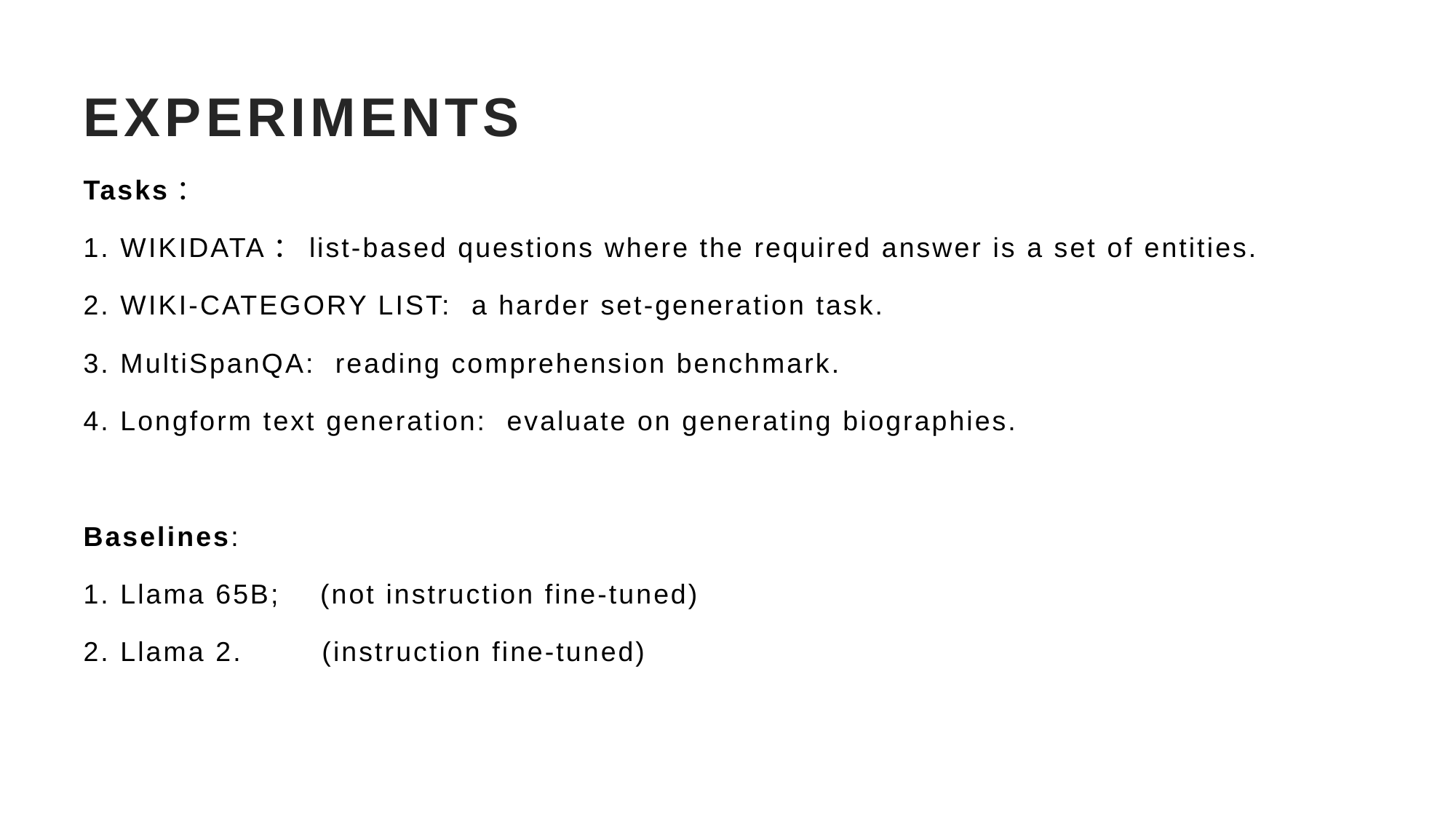

# EXPERIMENTS
Tasks：
1. WIKIDATA：list-based questions where the required answer is a set of entities.
2. WIKI-CATEGORY LIST:  a harder set-generation task.
3. MultiSpanQA:  reading comprehension benchmark.
4. Longform text generation:  evaluate on generating biographies.

Baselines:
1. Llama 65B;    (not instruction fine-tuned)
2. Llama 2.        (instruction fine-tuned)